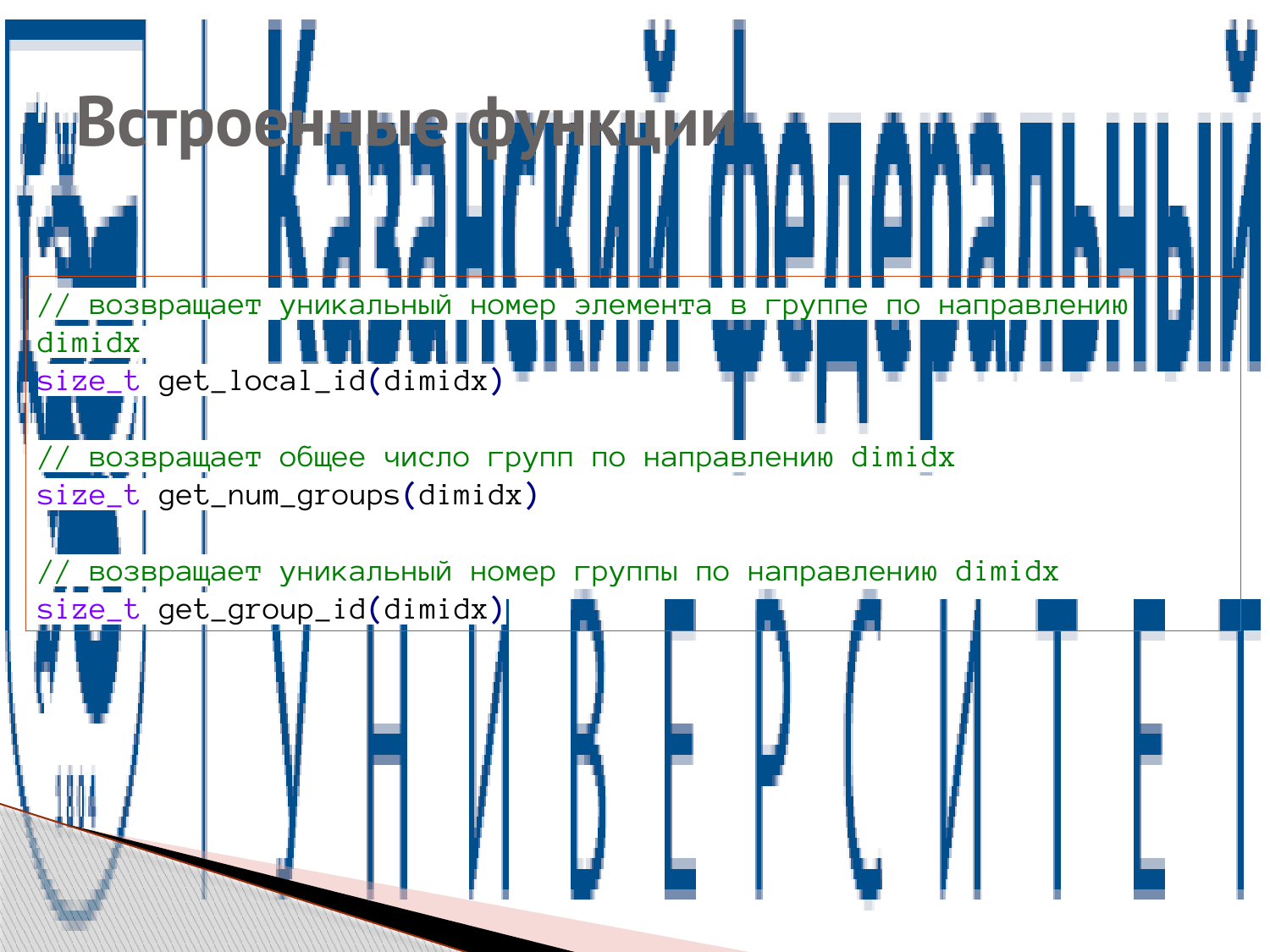

# Встроенные функции
// возвращает уникальный номер элемента в группе по направлению dimidx
size_t get_local_id(dimidx)

// возвращает общее число групп по направлению dimidx
size_t get_num_groups(dimidx)

// возвращает уникальный номер группы по направлению dimidx
size_t get_group_id(dimidx)